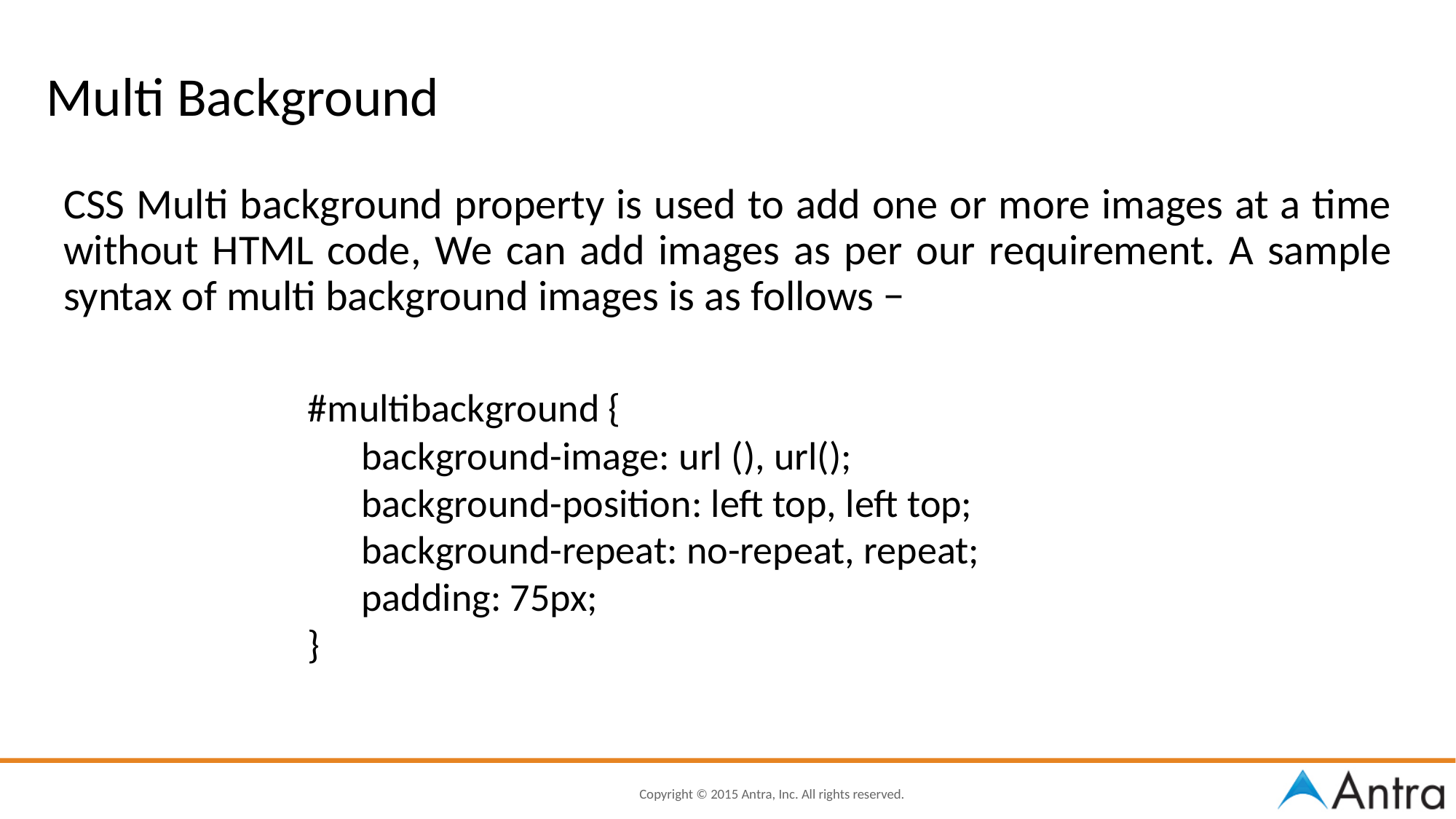

# Multi Background
CSS Multi background property is used to add one or more images at a time without HTML code, We can add images as per our requirement. A sample syntax of multi background images is as follows −

#multibackground {
      background-image: url (), url();
      background-position: left top, left top;
      background-repeat: no-repeat, repeat;
      padding: 75px;
}